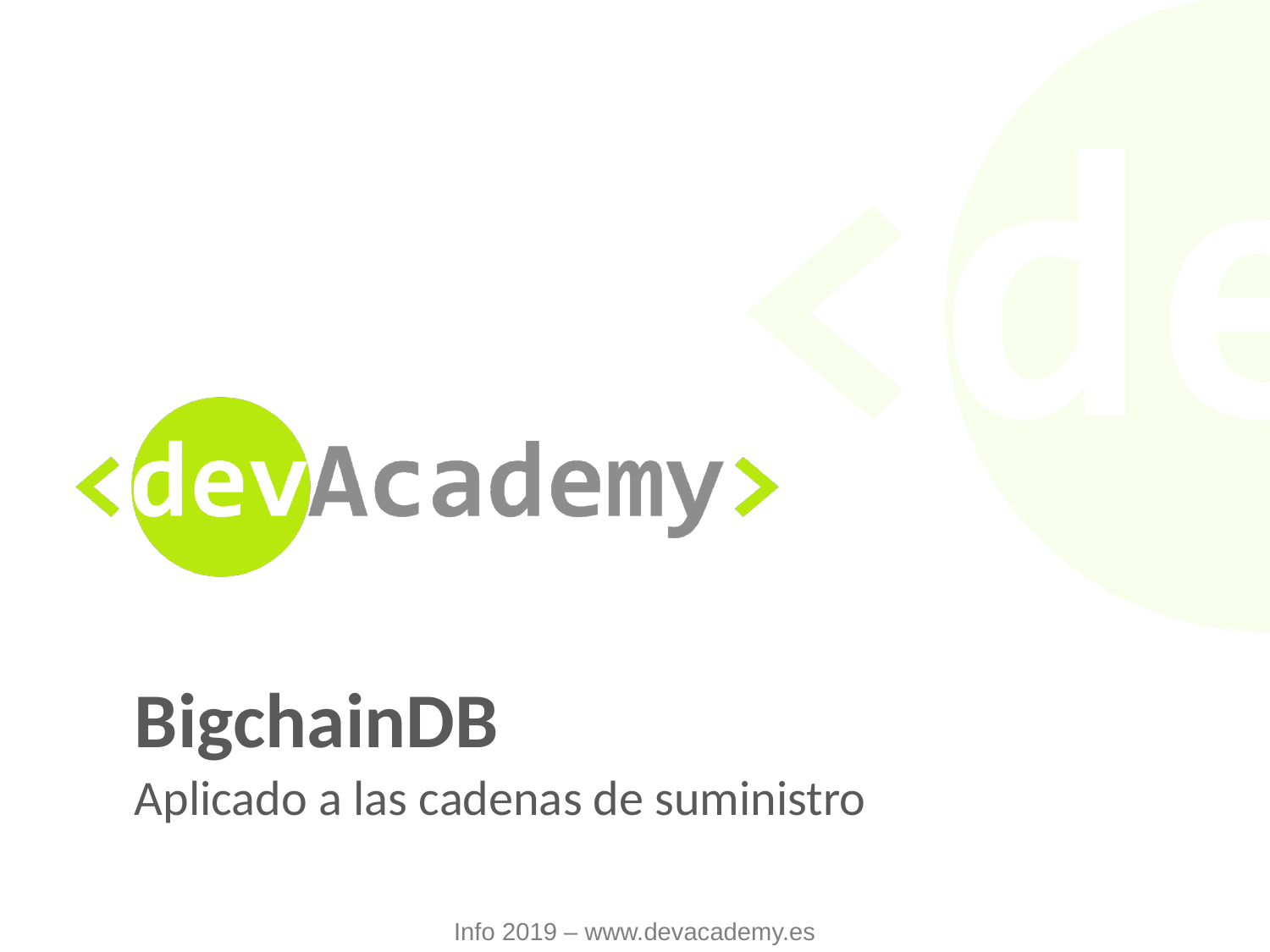

# BigchainDB
Aplicado a las cadenas de suministro